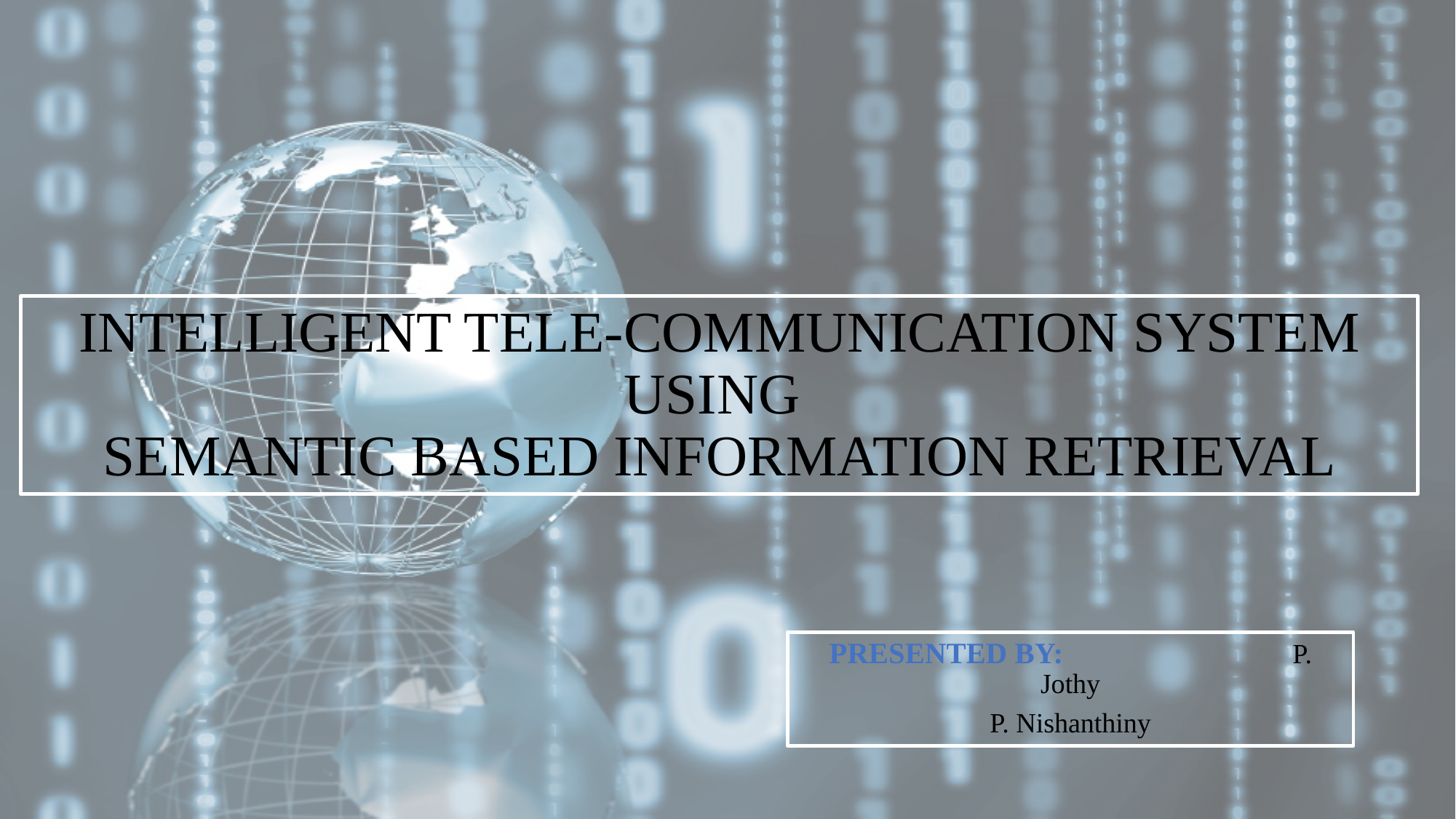

# INTELLIGENT TELE-COMMUNICATION SYSTEM USING SEMANTIC BASED INFORMATION RETRIEVAL
PRESENTED BY:                                        P. Jothy
P. Nishanthiny